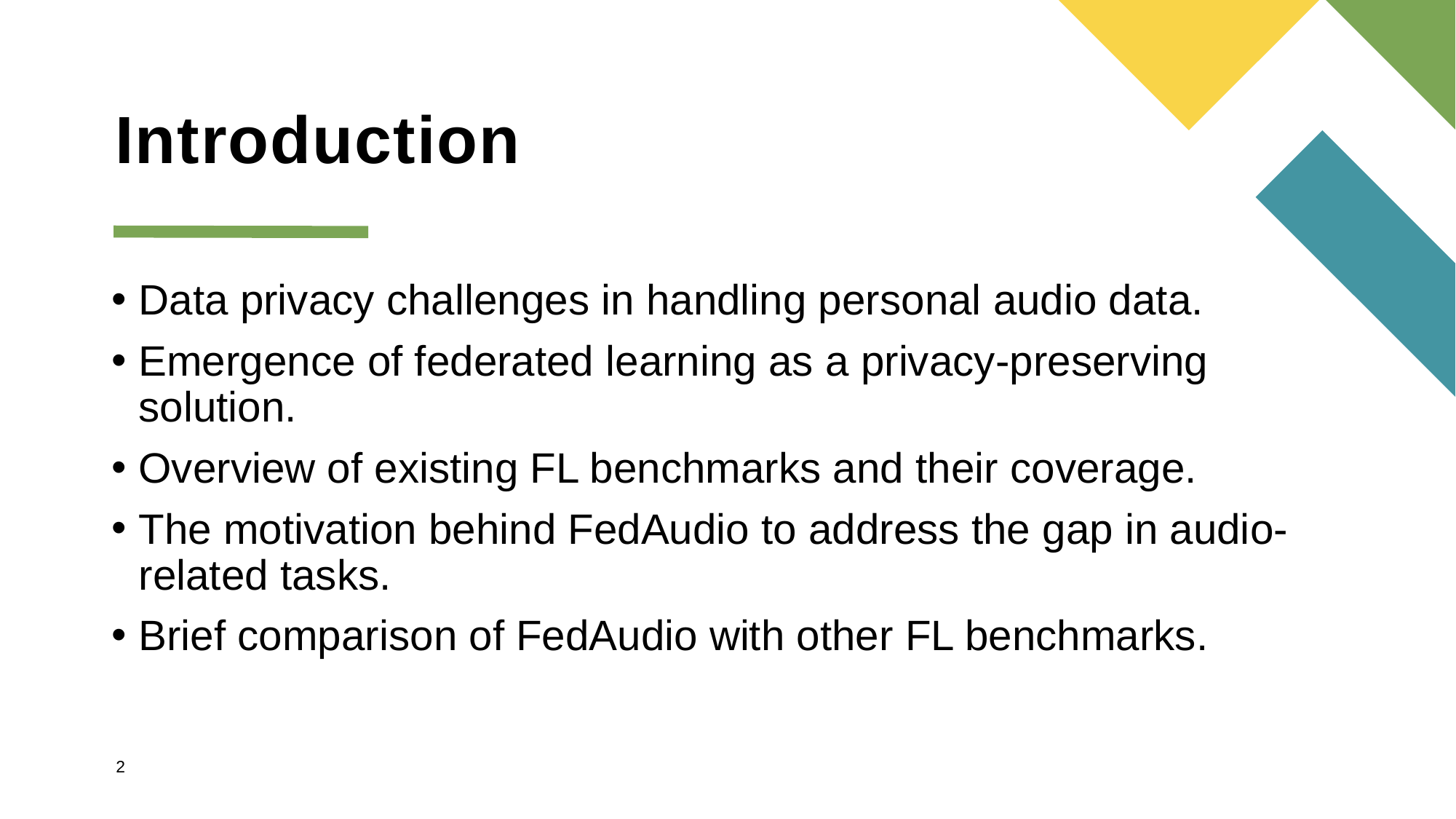

# Introduction
Data privacy challenges in handling personal audio data.
Emergence of federated learning as a privacy-preserving solution.
Overview of existing FL benchmarks and their coverage.
The motivation behind FedAudio to address the gap in audio-related tasks.
Brief comparison of FedAudio with other FL benchmarks.
2